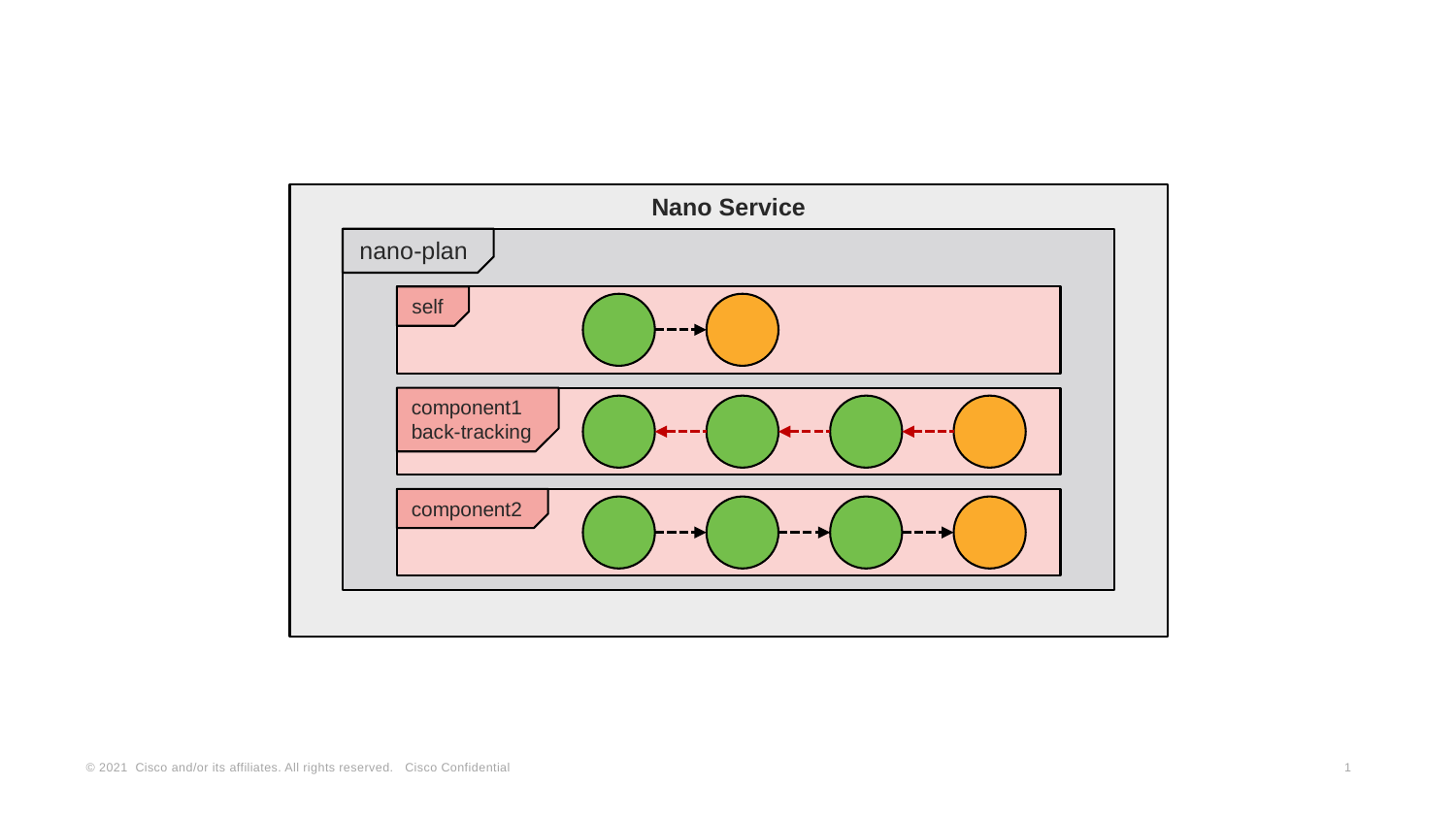

Nano Service

nano-plan

self

component1
back-tracking

component2